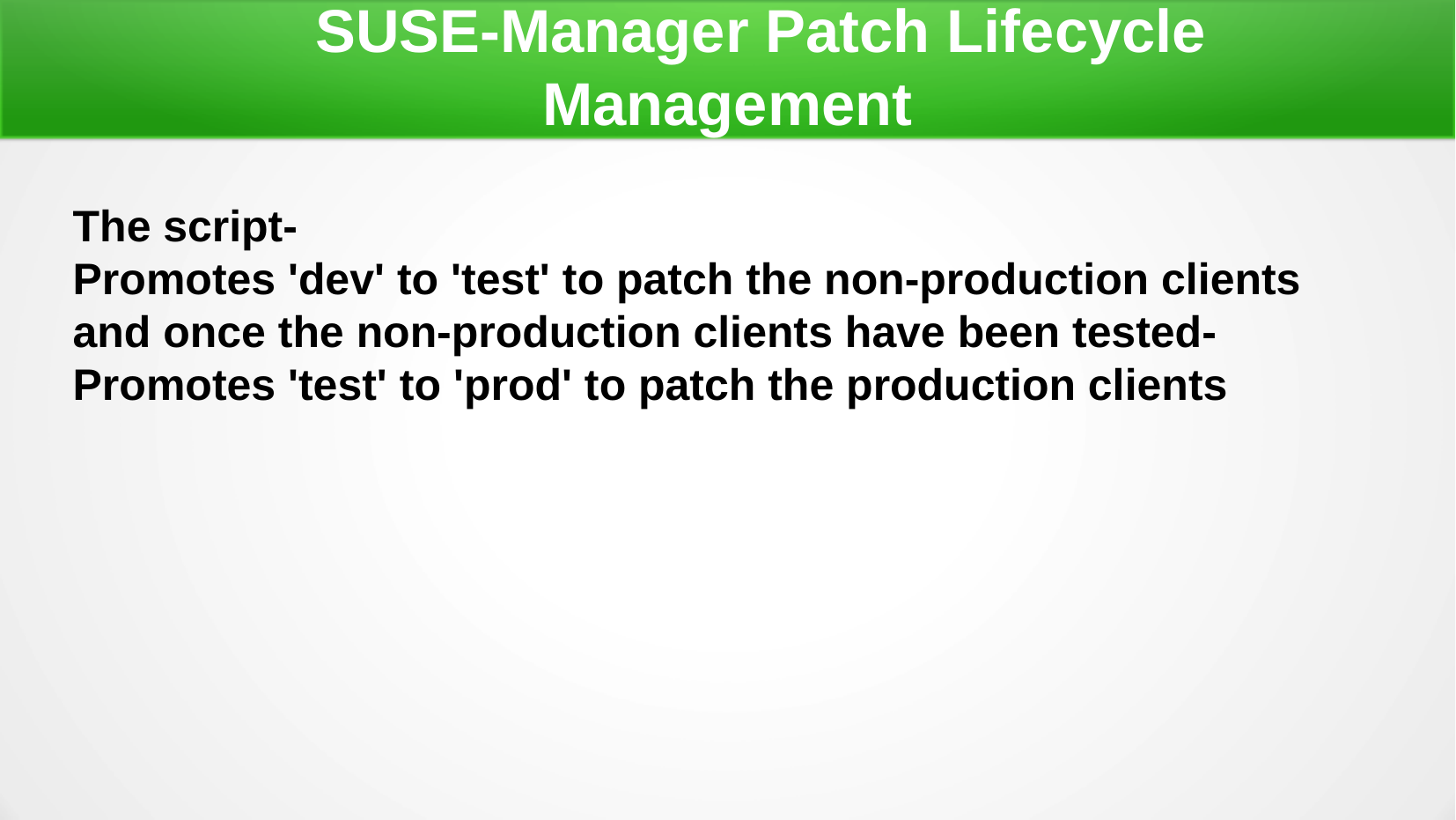

SUSE-Manager Patch Lifecycle Management
The script-
Promotes 'dev' to 'test' to patch the non-production clients
and once the non-production clients have been tested-
Promotes 'test' to 'prod' to patch the production clients